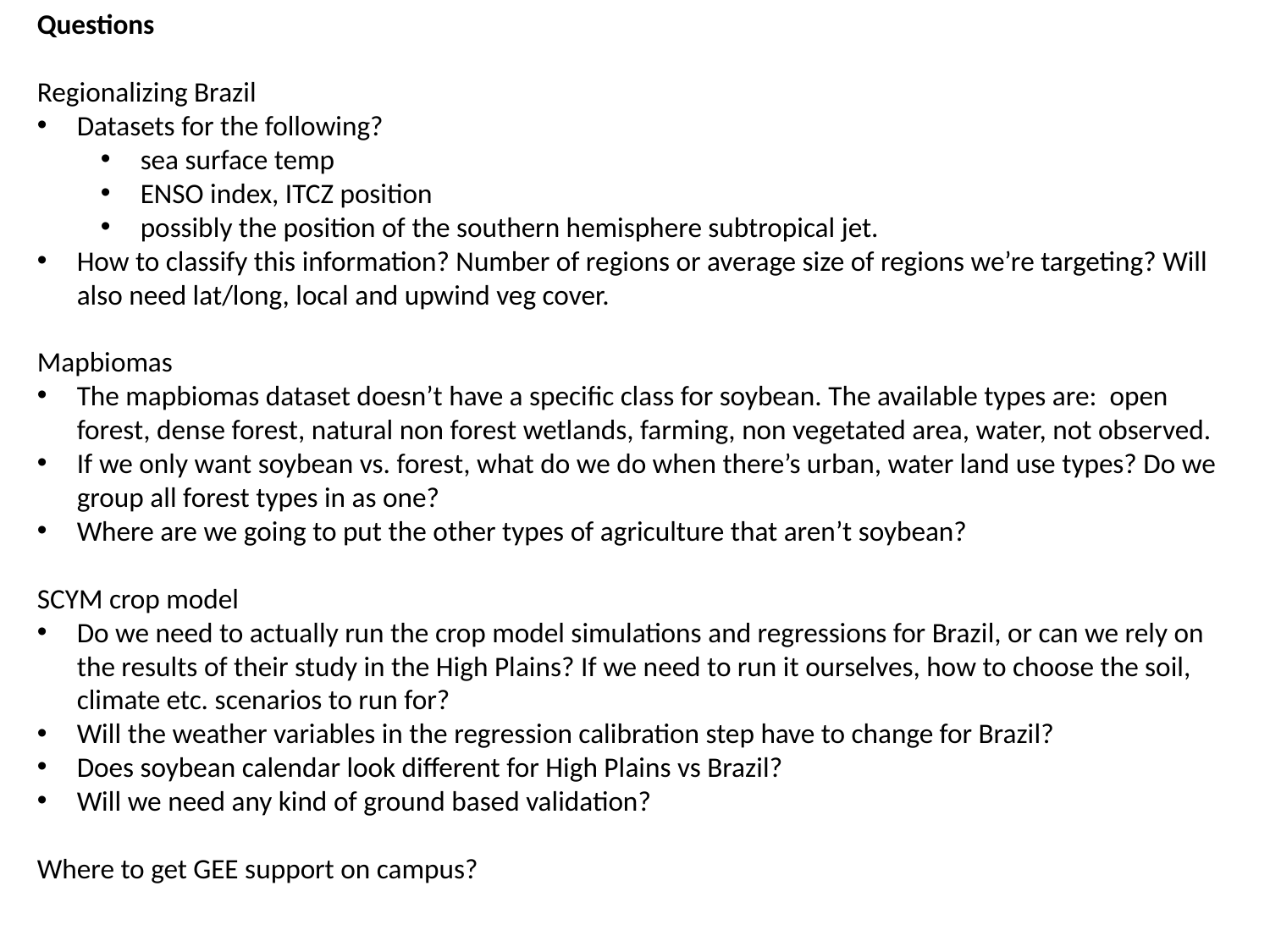

Questions

Regionalizing Brazil
Datasets for the following?
sea surface temp
ENSO index, ITCZ position
possibly the position of the southern hemisphere subtropical jet.
How to classify this information? Number of regions or average size of regions we’re targeting? Will also need lat/long, local and upwind veg cover.

Mapbiomas
The mapbiomas dataset doesn’t have a specific class for soybean. The available types are:  open forest, dense forest, natural non forest wetlands, farming, non vegetated area, water, not observed.
If we only want soybean vs. forest, what do we do when there’s urban, water land use types? Do we group all forest types in as one?
Where are we going to put the other types of agriculture that aren’t soybean?

SCYM crop model
Do we need to actually run the crop model simulations and regressions for Brazil, or can we rely on the results of their study in the High Plains? If we need to run it ourselves, how to choose the soil, climate etc. scenarios to run for?
Will the weather variables in the regression calibration step have to change for Brazil?
Does soybean calendar look different for High Plains vs Brazil?
Will we need any kind of ground based validation?

Where to get GEE support on campus?